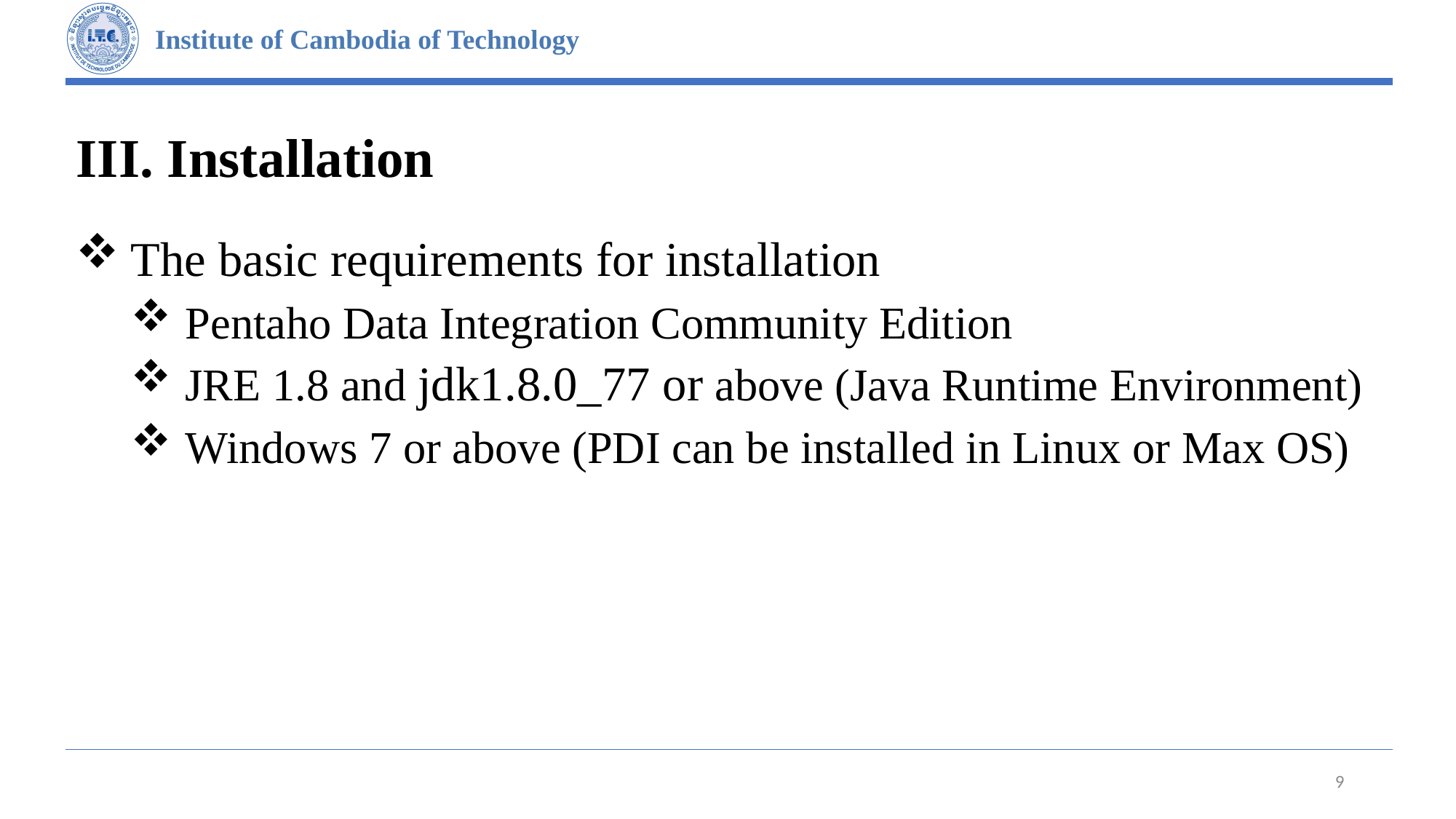

# III. Installation
The basic requirements for installation
Pentaho Data Integration Community Edition
JRE 1.8 and jdk1.8.0_77 or above (Java Runtime Environment)
Windows 7 or above (PDI can be installed in Linux or Max OS)
9